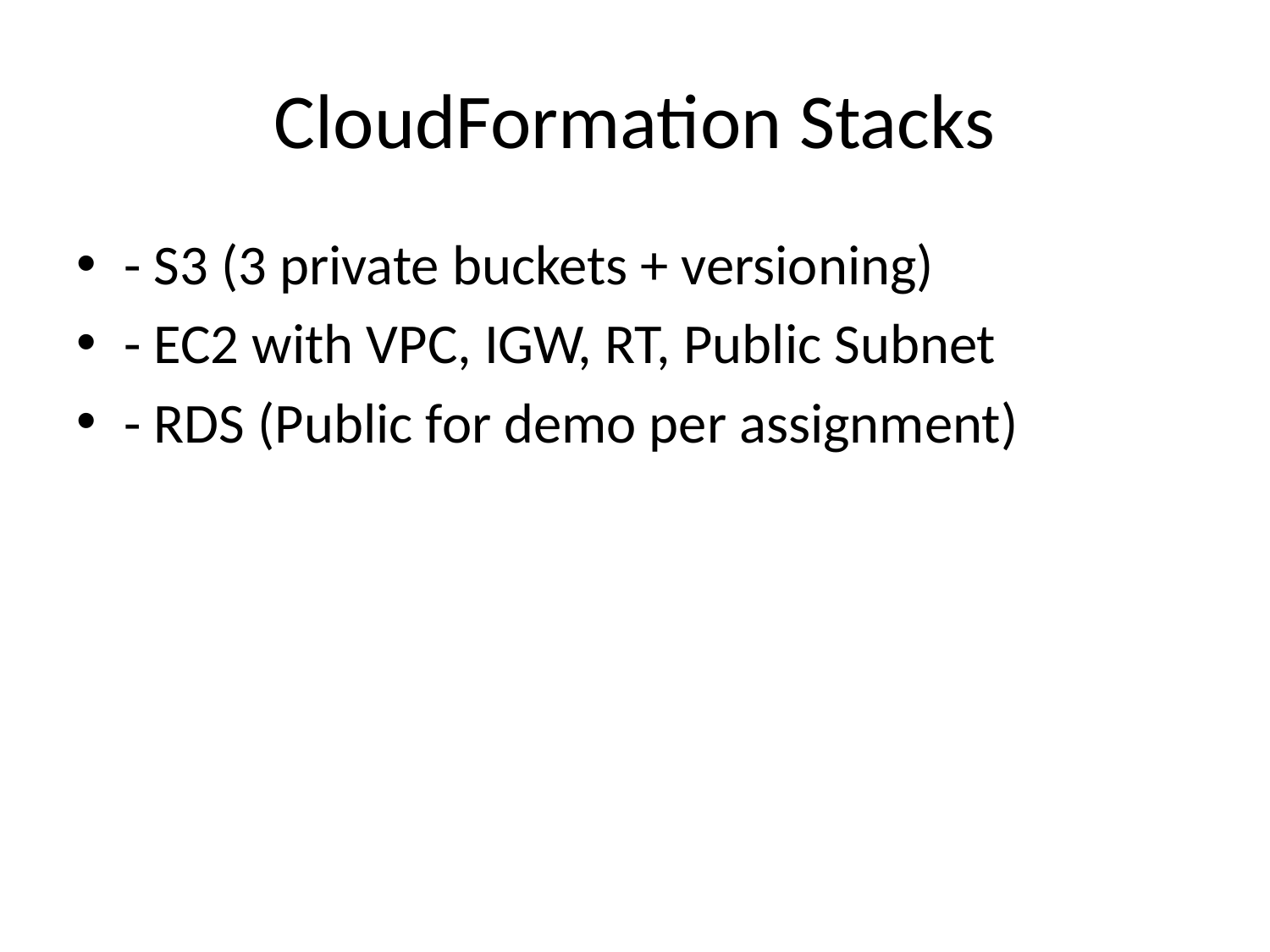

# CloudFormation Stacks
- S3 (3 private buckets + versioning)
- EC2 with VPC, IGW, RT, Public Subnet
- RDS (Public for demo per assignment)